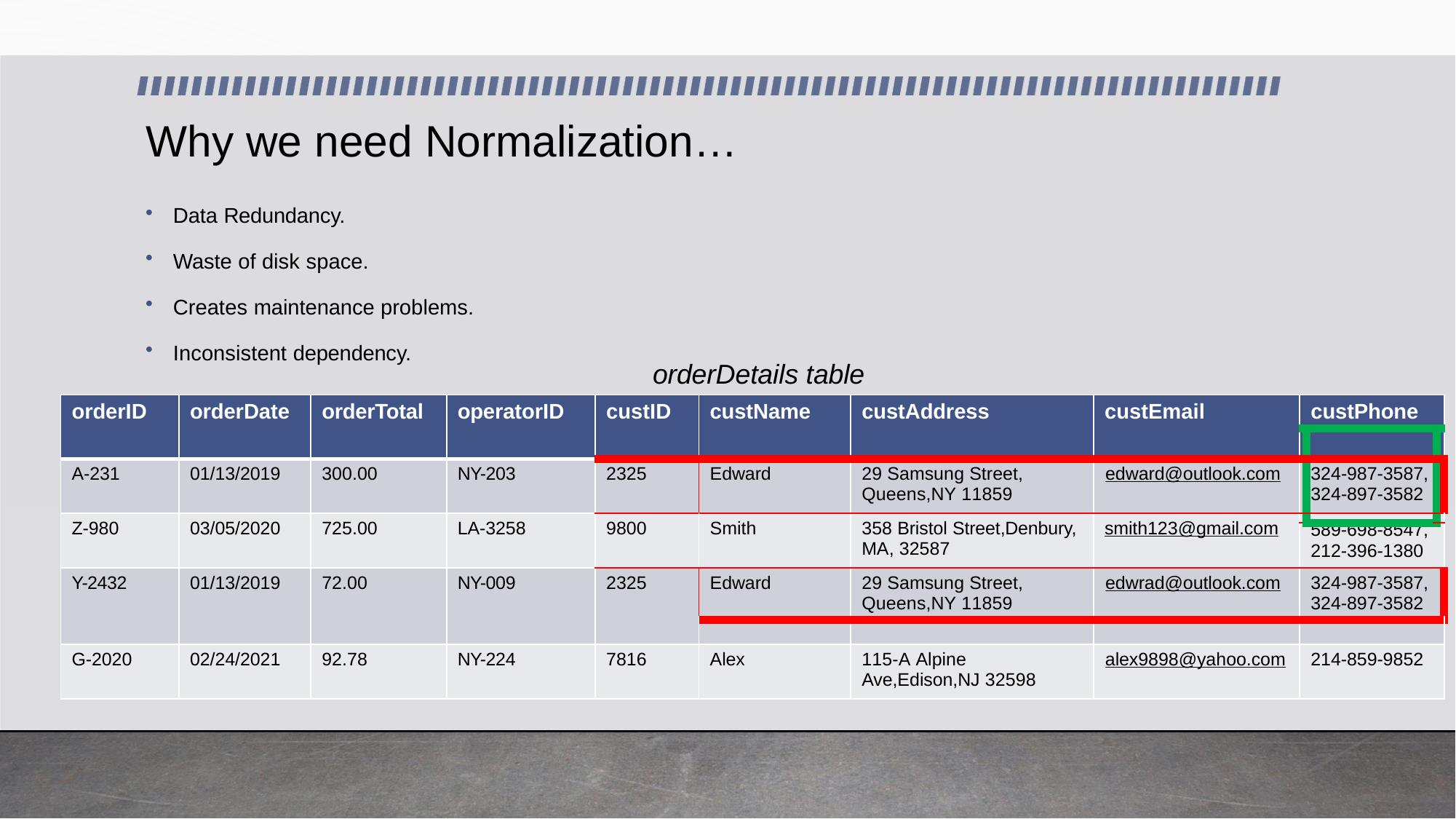

# Why we need Normalization…
Data Redundancy.
Waste of disk space.
Creates maintenance problems.
Inconsistent dependency.
orderDetails table
| orderID | orderDate | orderTotal | operatorID | custID | custName | custAddress | custEmail | custPhone |  |  |
| --- | --- | --- | --- | --- | --- | --- | --- | --- | --- | --- |
|  |  |  |  |  |  |  |  |  |  |  |
| A-231 | 01/13/2019 | 300.00 | NY-203 | 2325 | Edward | 29 Samsung Street, Queens,NY 11859 | edward@outlook.com |  | 324-987-3587, 324-897-3582 |  |
| Z-980 | 03/05/2020 | 725.00 | LA-3258 | 9800 | Smith | 358 Bristol Street,Denbury, MA, 32587 | smith123@gmail.com |  |  |  |
|  |  |  |  |  |  |  |  | 589-698-8547, 212-396-1380 |  |  |
| Y-2432 | 01/13/2019 | 72.00 | NY-009 | 2325 | Edward | 29 Samsung Street, Queens,NY 11859 | edwrad@outlook.com | 324-987-3587, 324-897-3582 |  |  |
|  |  |  |  |  |  |  |  |  |  |  |
| G-2020 | 02/24/2021 | 92.78 | NY-224 | 7816 | Alex | 115-A Alpine Ave,Edison,NJ 32598 | alex9898@yahoo.com | 214-859-9852 |  |  |